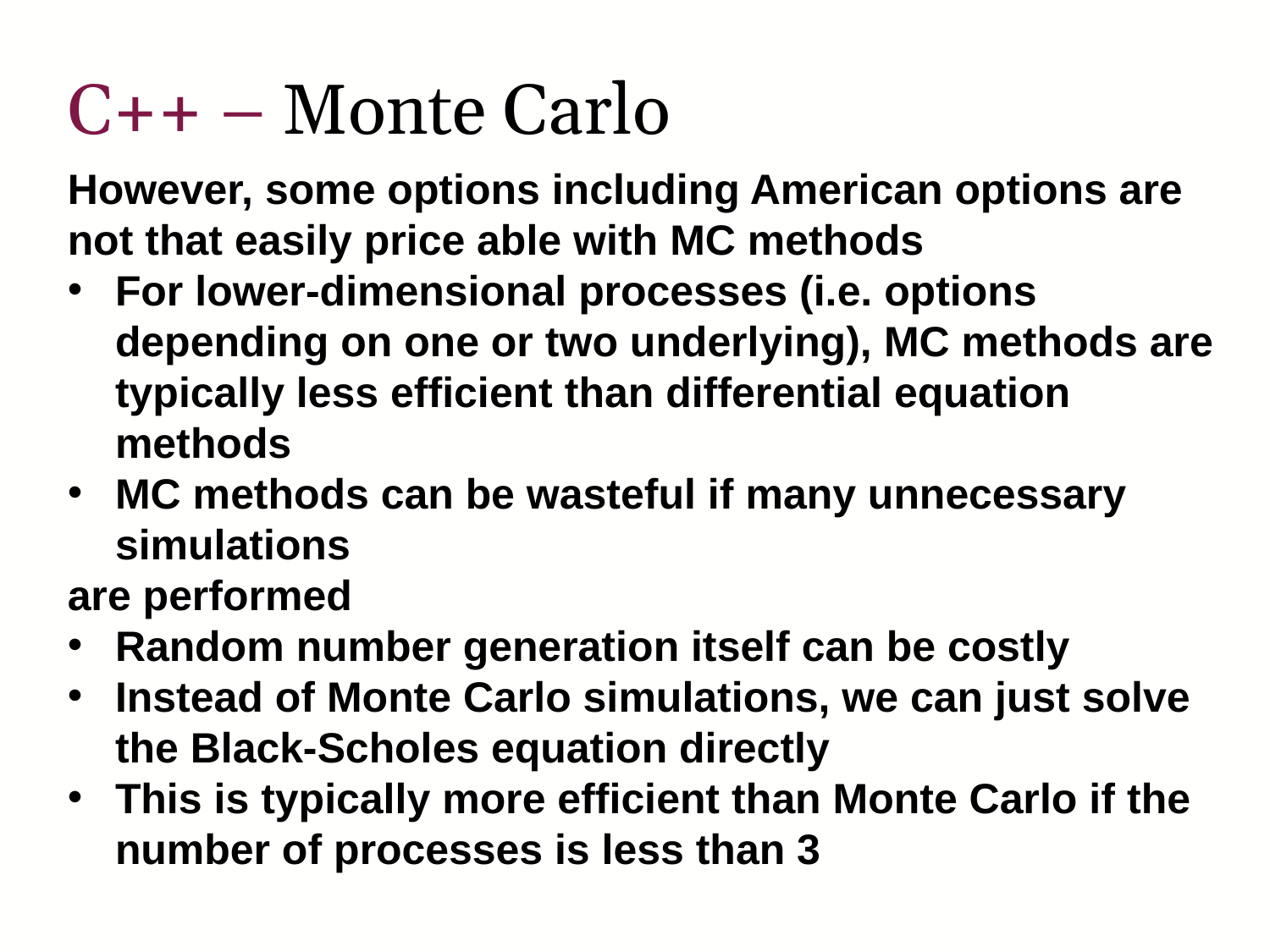

# C++ – Monte Carlo
However, some options including American options are not that easily price able with MC methods
For lower-dimensional processes (i.e. options depending on one or two underlying), MC methods are typically less efficient than differential equation methods
MC methods can be wasteful if many unnecessary simulations
are performed
Random number generation itself can be costly
Instead of Monte Carlo simulations, we can just solve the Black-Scholes equation directly
This is typically more efficient than Monte Carlo if the number of processes is less than 3